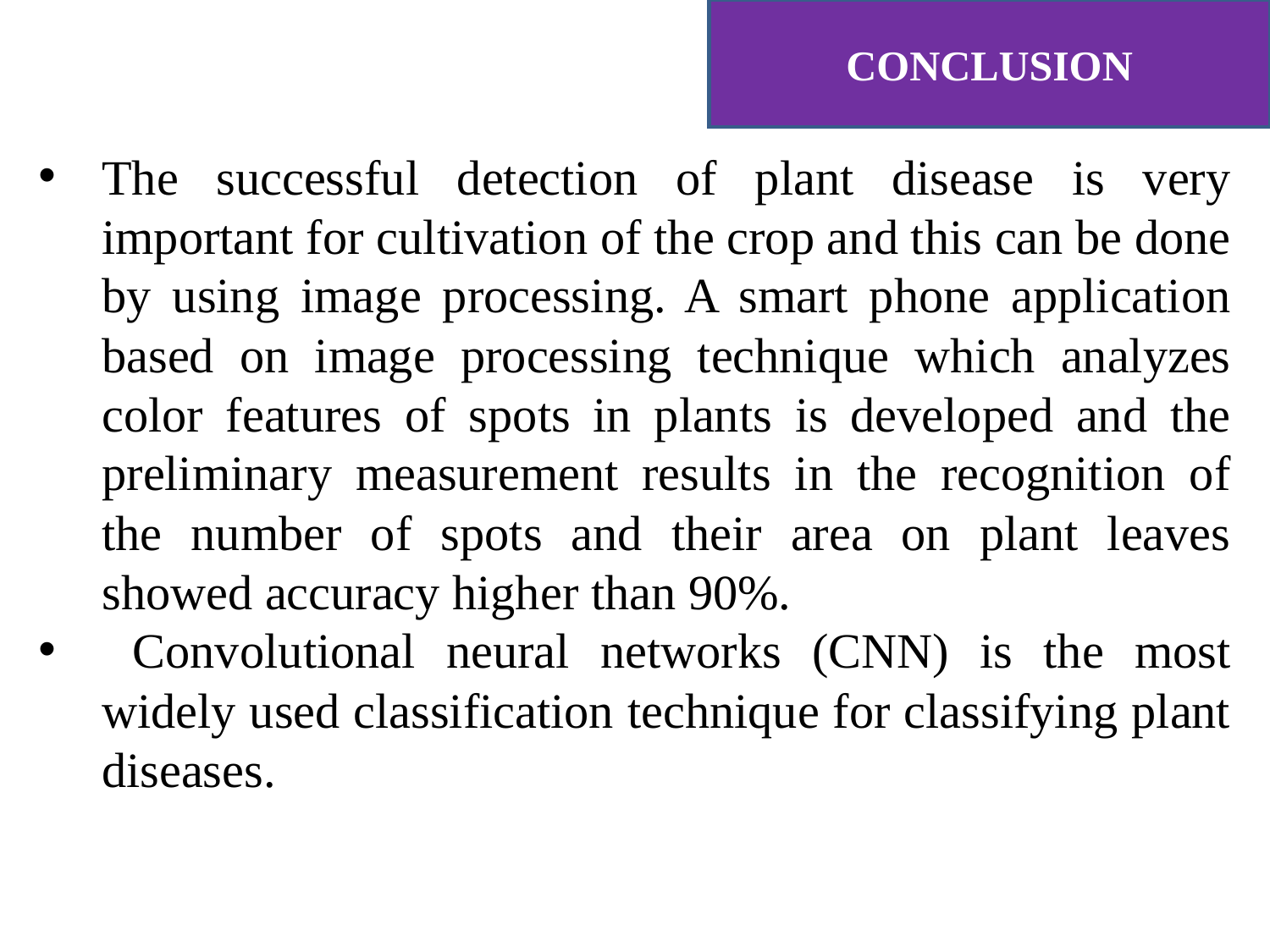

CONCLUSION
The successful detection of plant disease is very important for cultivation of the crop and this can be done by using image processing. A smart phone application based on image processing technique which analyzes color features of spots in plants is developed and the preliminary measurement results in the recognition of the number of spots and their area on plant leaves showed accuracy higher than 90%.
 Convolutional neural networks (CNN) is the most widely used classification technique for classifying plant diseases.